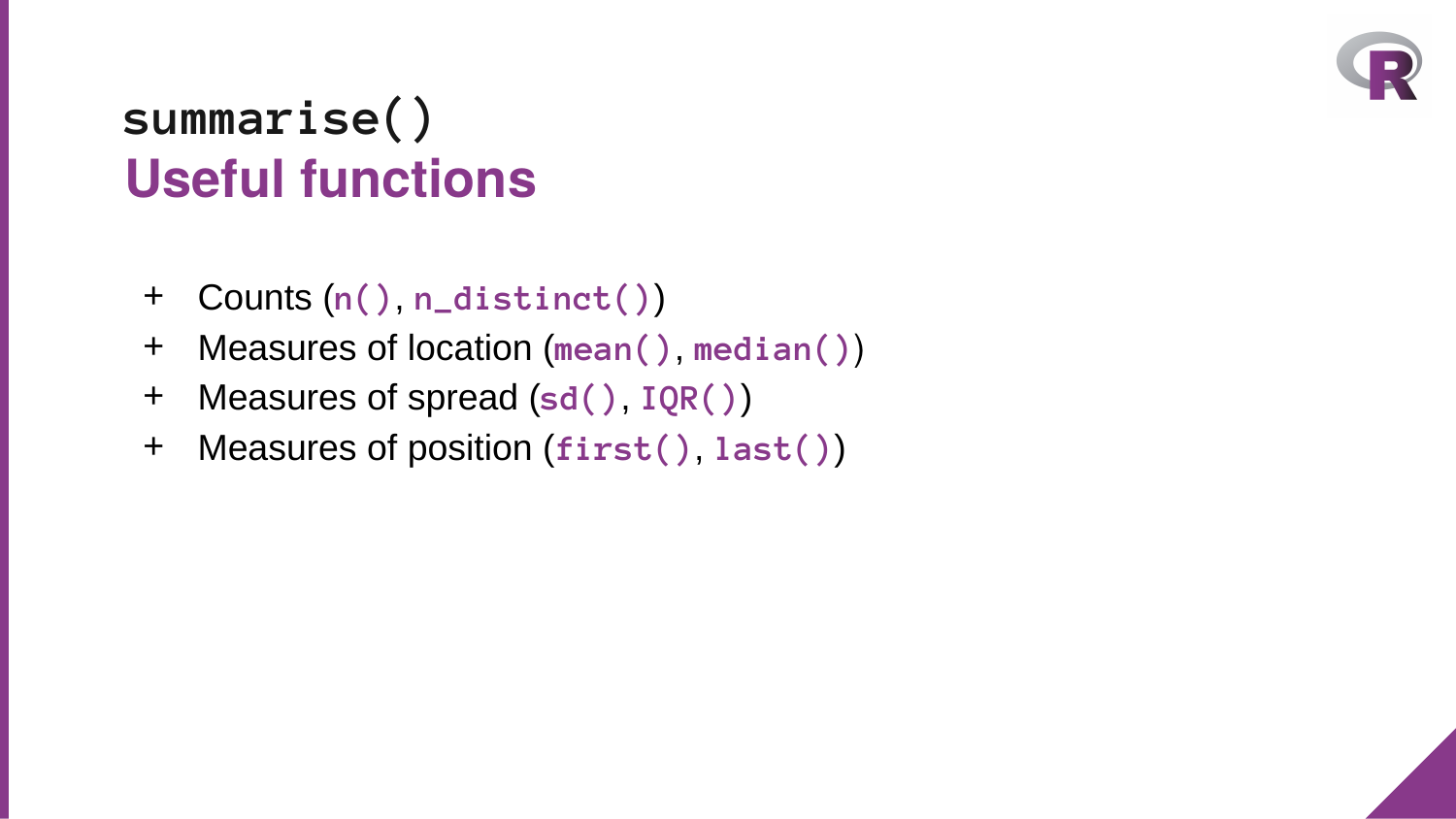

# summarise()
Useful functions
Counts (n(), n_distinct())
Measures of location (mean(), median())
Measures of spread (sd(), IQR())
Measures of position (first(), last())